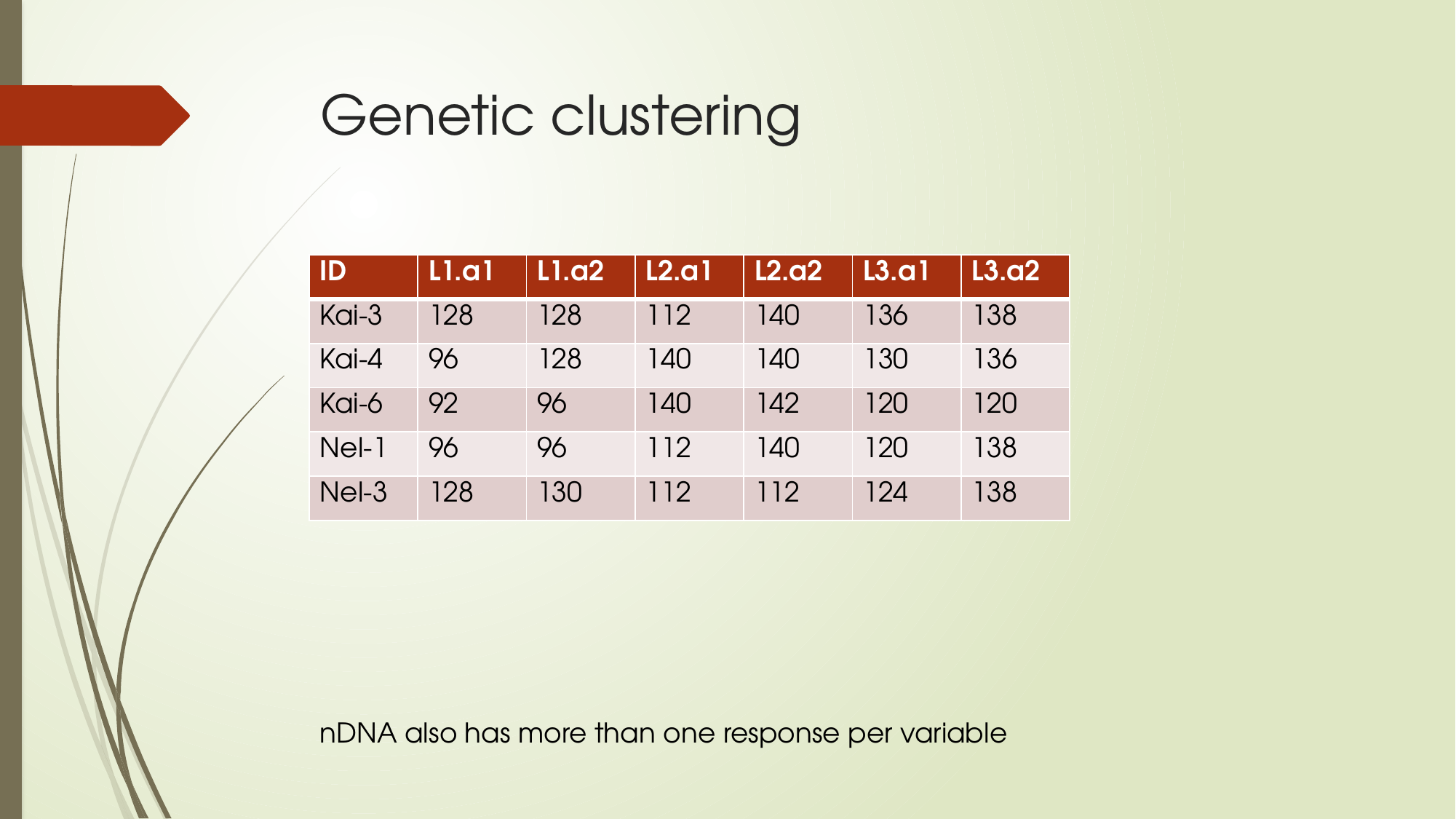

# Genetic clustering
| ID | L1.a1 | L1.a2 | L2.a1 | L2.a2 | L3.a1 | L3.a2 |
| --- | --- | --- | --- | --- | --- | --- |
| Kai-3 | 128 | 128 | 112 | 140 | 136 | 138 |
| Kai-4 | 96 | 128 | 140 | 140 | 130 | 136 |
| Kai-6 | 92 | 96 | 140 | 142 | 120 | 120 |
| Nel-1 | 96 | 96 | 112 | 140 | 120 | 138 |
| Nel-3 | 128 | 130 | 112 | 112 | 124 | 138 |
nDNA also has more than one response per variable